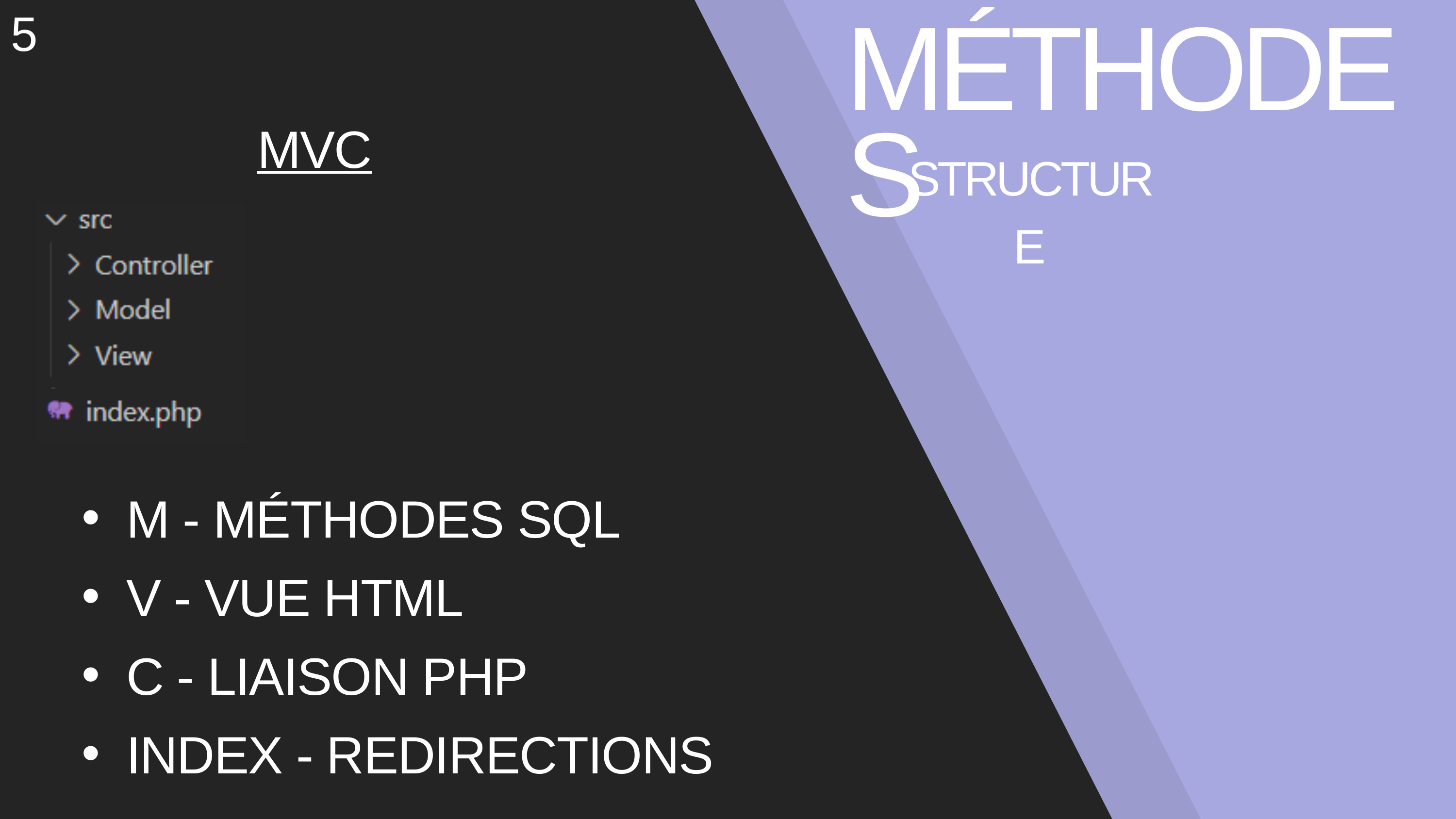

5
MÉTHODES
MVC
STRUCTURE

M - MÉTHODES SQL
V - VUE HTML
C - LIAISON PHP
INDEX - REDIRECTIONS